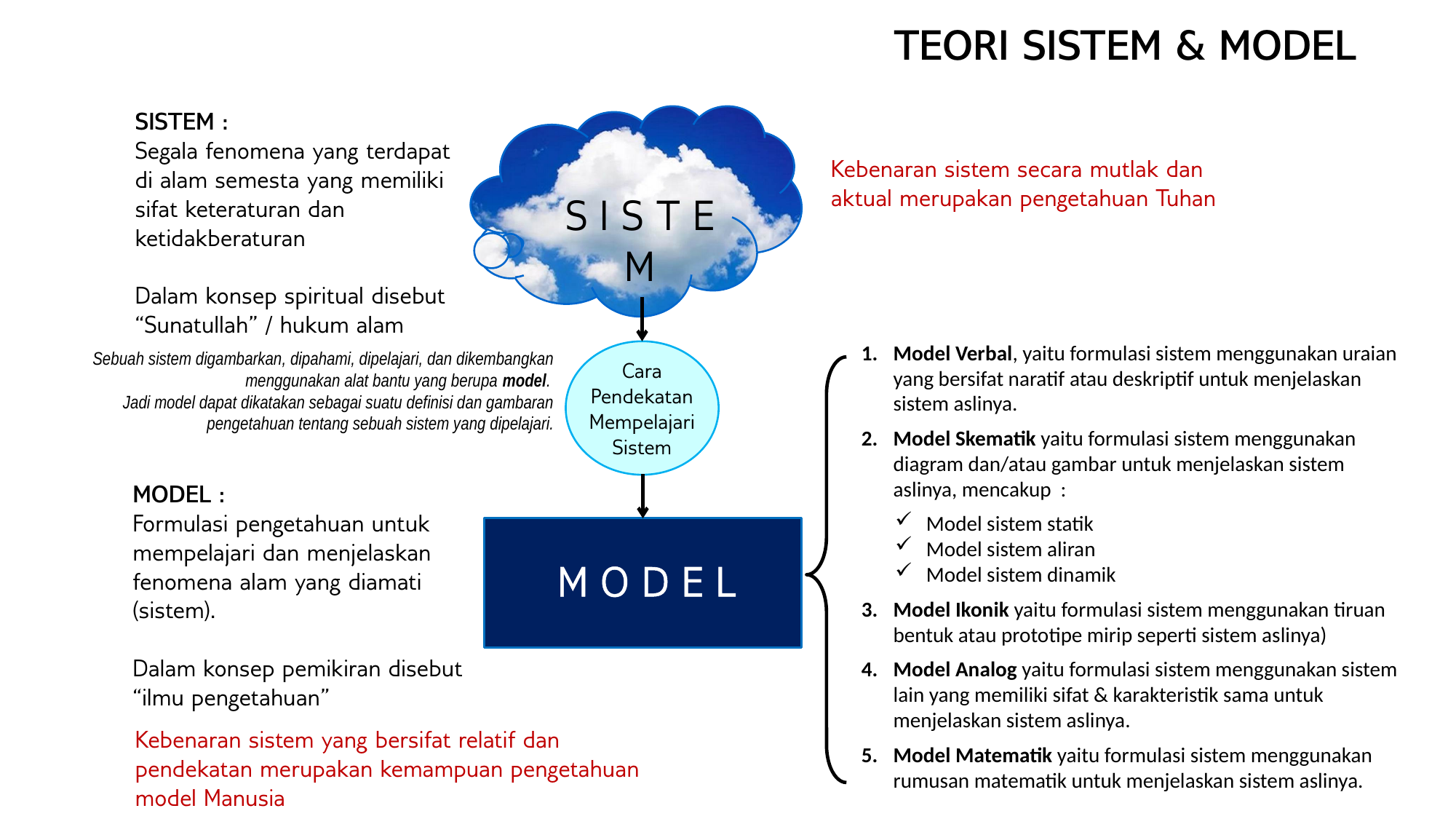

TEORI SISTEM & MODEL
SISTEM :
Segala fenomena yang terdapat di alam semesta yang memiliki sifat keteraturan dan ketidakberaturan

Dalam konsep spiritual disebut “Sunatullah” / hukum alam

S I S T E M
Kebenaran sistem secara mutlak dan aktual merupakan pengetahuan Tuhan
Model Verbal, yaitu formulasi sistem menggunakan uraian yang bersifat naratif atau deskriptif untuk menjelaskan sistem aslinya.
Model Skematik yaitu formulasi sistem menggunakan diagram dan/atau gambar untuk menjelaskan sistem aslinya, mencakup  :
Model sistem statik
Model sistem aliran
Model sistem dinamik
Model Ikonik yaitu formulasi sistem menggunakan tiruan bentuk atau prototipe mirip seperti sistem aslinya)
Model Analog yaitu formulasi sistem menggunakan sistem lain yang memiliki sifat & karakteristik sama untuk menjelaskan sistem aslinya.
Model Matematik yaitu formulasi sistem menggunakan rumusan matematik untuk menjelaskan sistem aslinya.
Sebuah sistem digambarkan, dipahami, dipelajari, dan dikembangkan menggunakan alat bantu yang berupa model.
Jadi model dapat dikatakan sebagai suatu definisi dan gambaran pengetahuan tentang sebuah sistem yang dipelajari.
Cara PendekatanMempelajari Sistem

MODEL :
Formulasi pengetahuan untuk mempelajari dan menjelaskan fenomena alam yang diamati (sistem).

Dalam konsep pemikiran disebut  “ilmu pengetahuan”

M O D E L
Kebenaran sistem yang bersifat relatif dan pendekatan merupakan kemampuan pengetahuan model Manusia